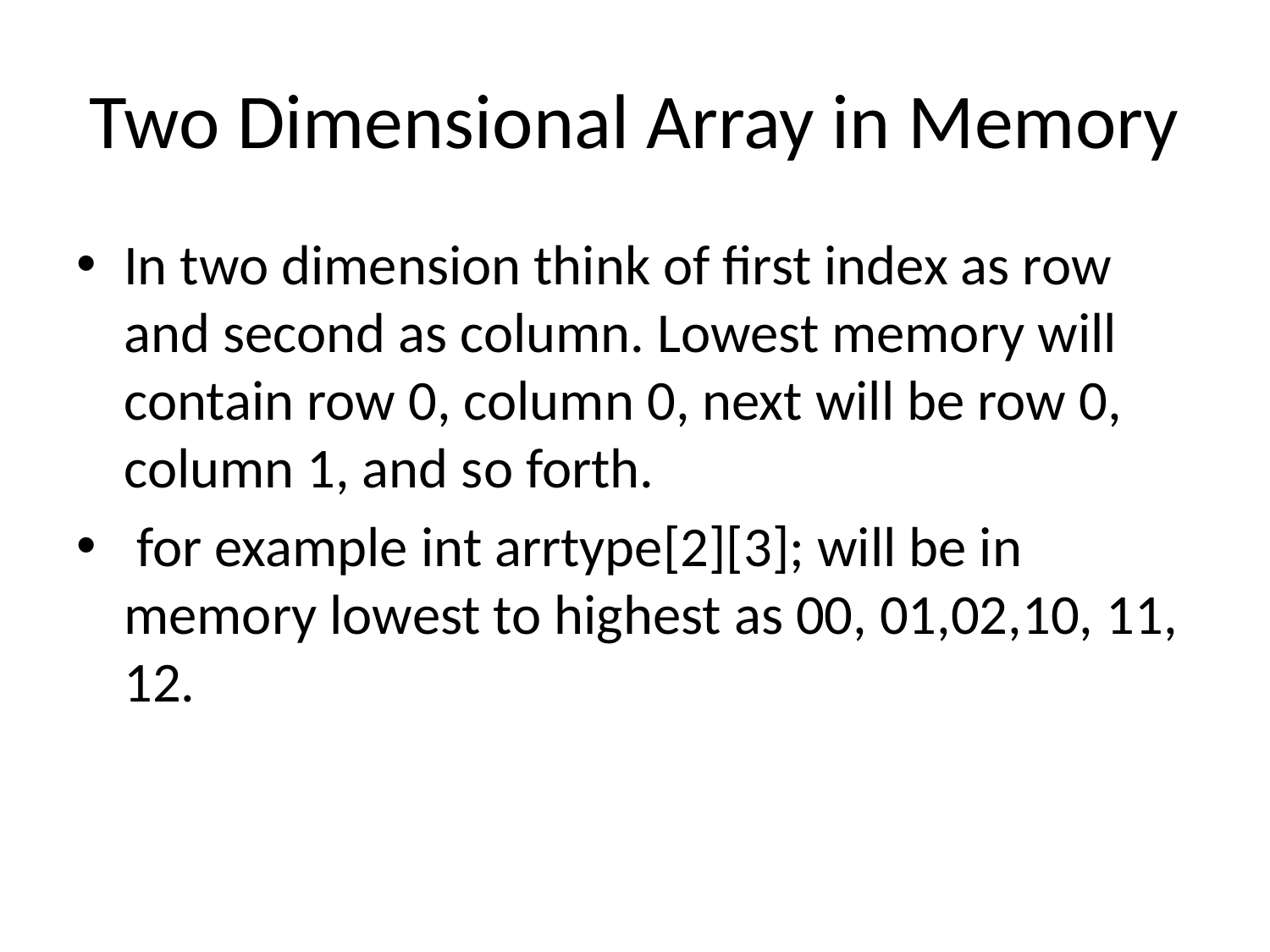

# Two Dimensional Array in Memory
In two dimension think of first index as row and second as column. Lowest memory will contain row 0, column 0, next will be row 0, column 1, and so forth.
 for example int arrtype[2][3]; will be in memory lowest to highest as 00, 01,02,10, 11, 12.